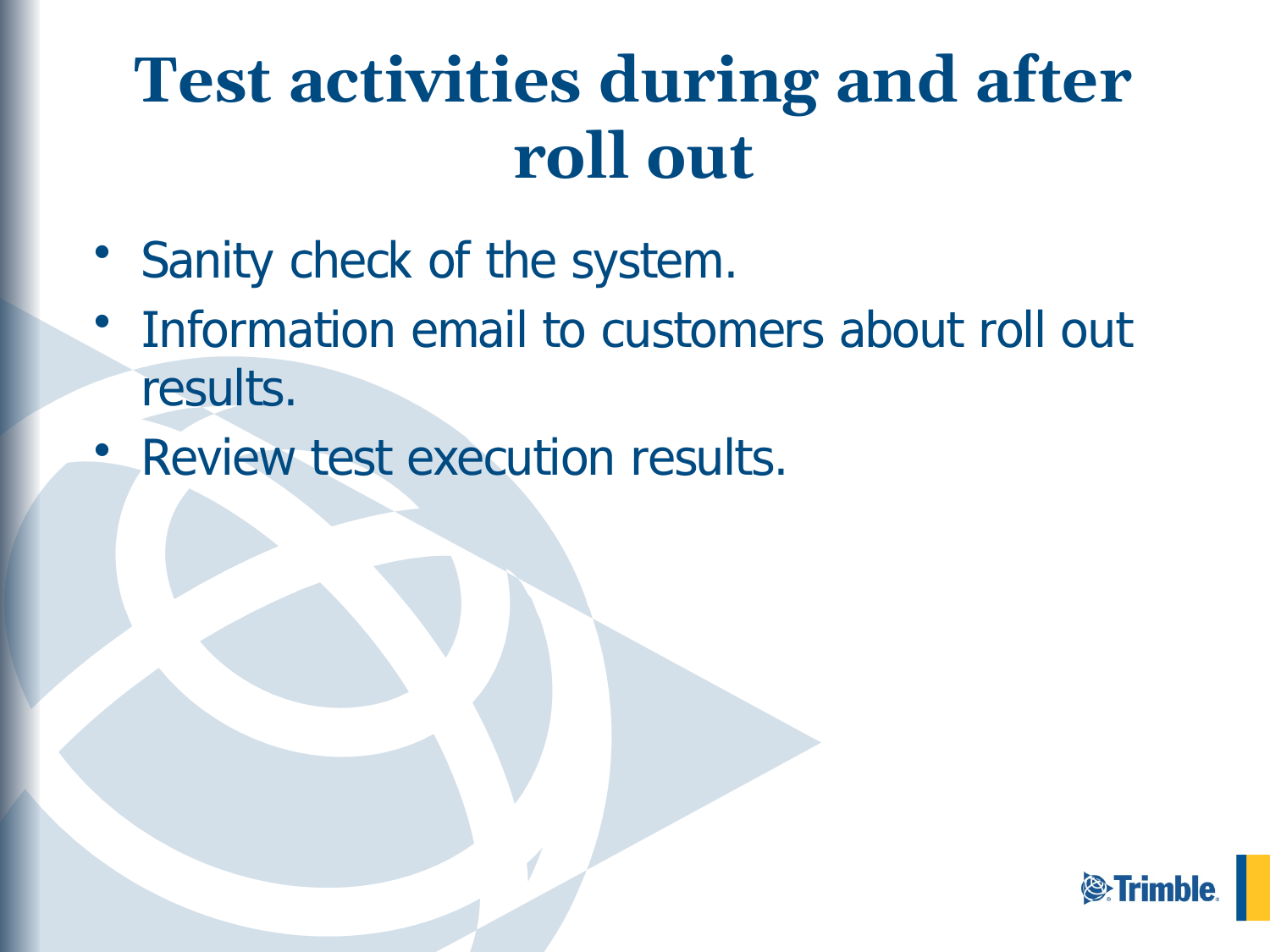

# Test activities during and after roll out
Sanity check of the system.
Information email to customers about roll out results.
Review test execution results.